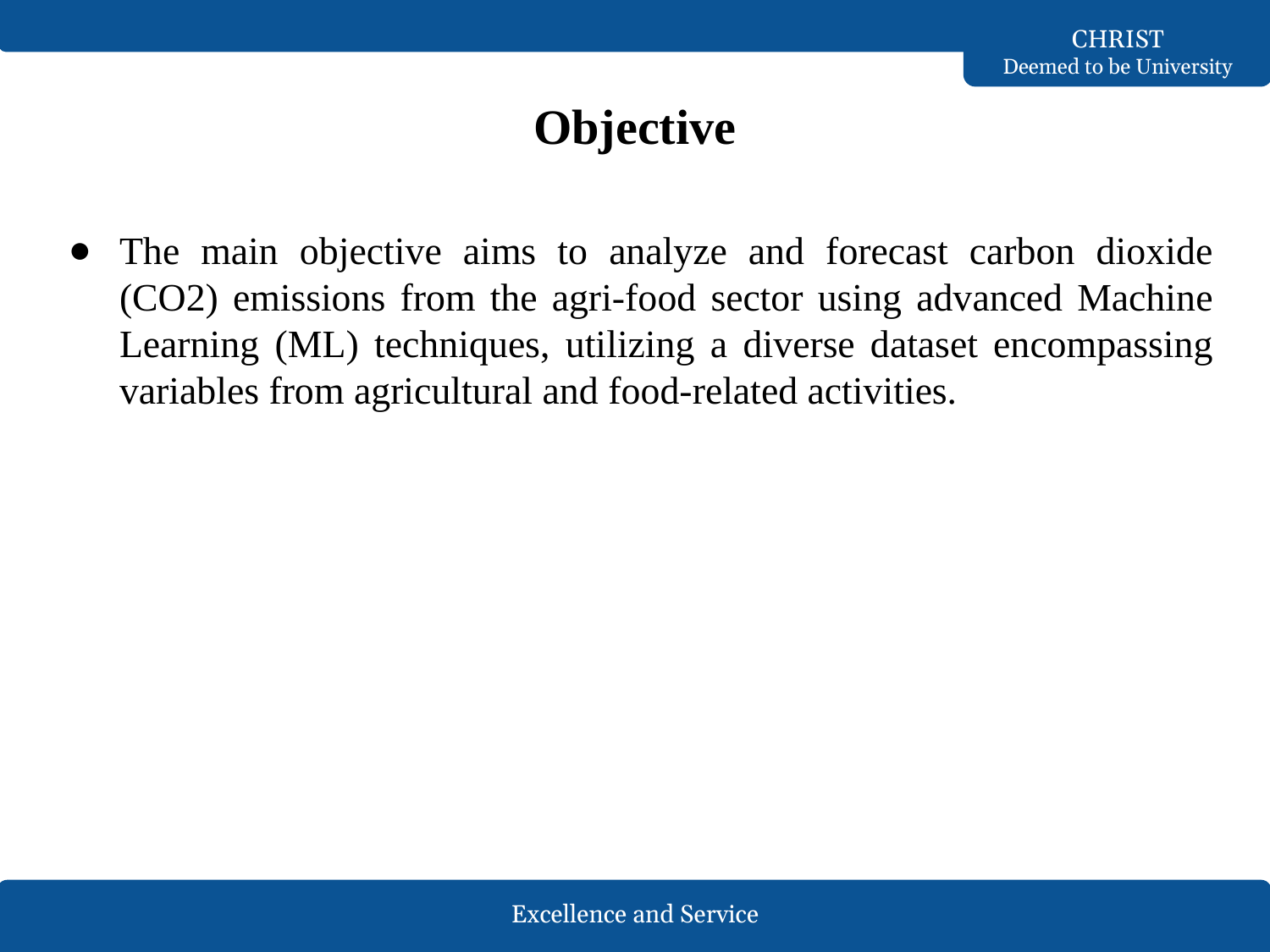

# Objective
The main objective aims to analyze and forecast carbon dioxide (CO2) emissions from the agri-food sector using advanced Machine Learning (ML) techniques, utilizing a diverse dataset encompassing variables from agricultural and food-related activities.